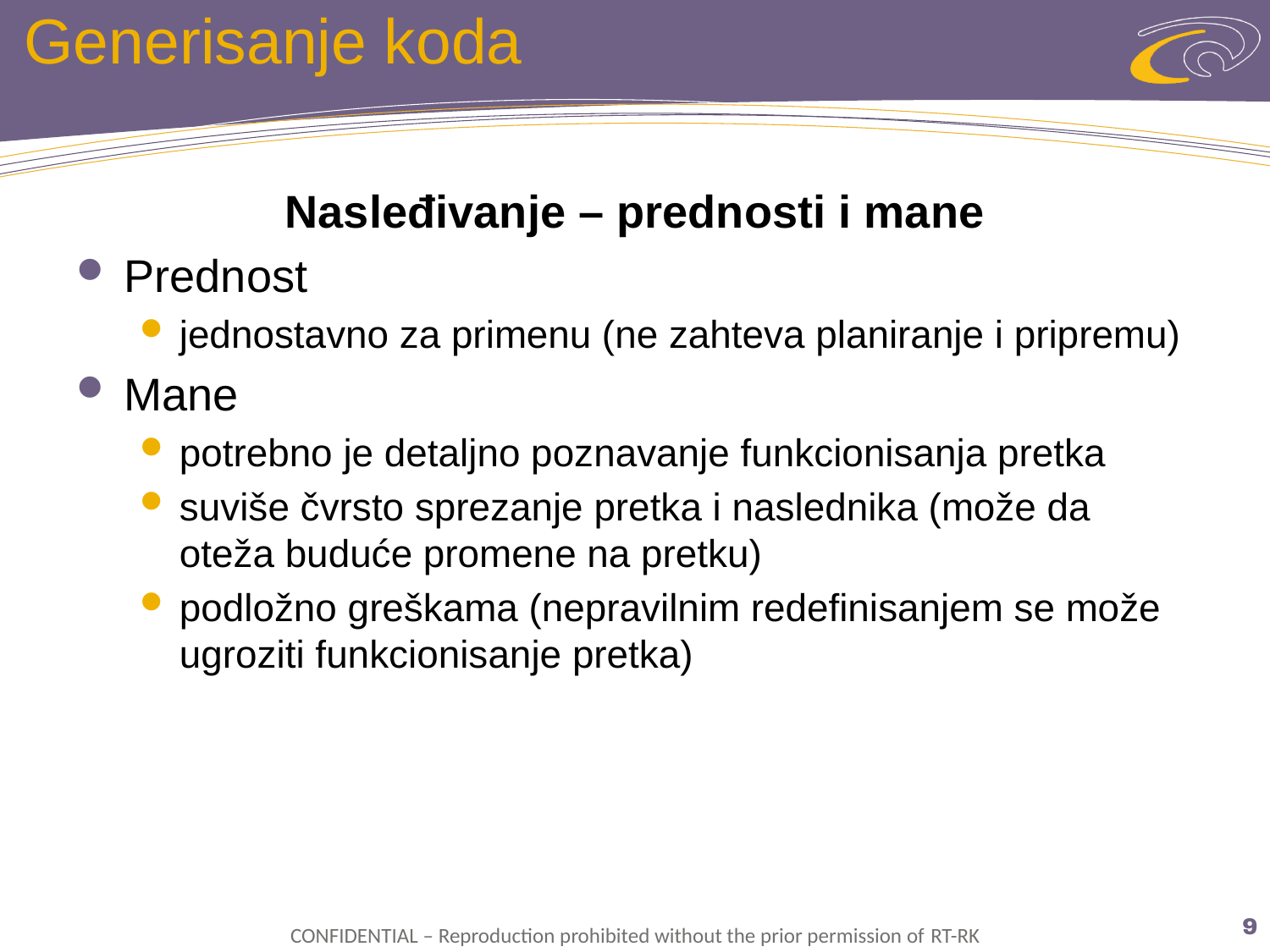

# Generisanje koda
Nasleđivanje – prednosti i mane
Prednost
jednostavno za primenu (ne zahteva planiranje i pripremu)
Mane
potrebno je detaljno poznavanje funkcionisanja pretka
suviše čvrsto sprezanje pretka i naslednika (može da oteža buduće promene na pretku)
podložno greškama (nepravilnim redefinisanjem se može ugroziti funkcionisanje pretka)